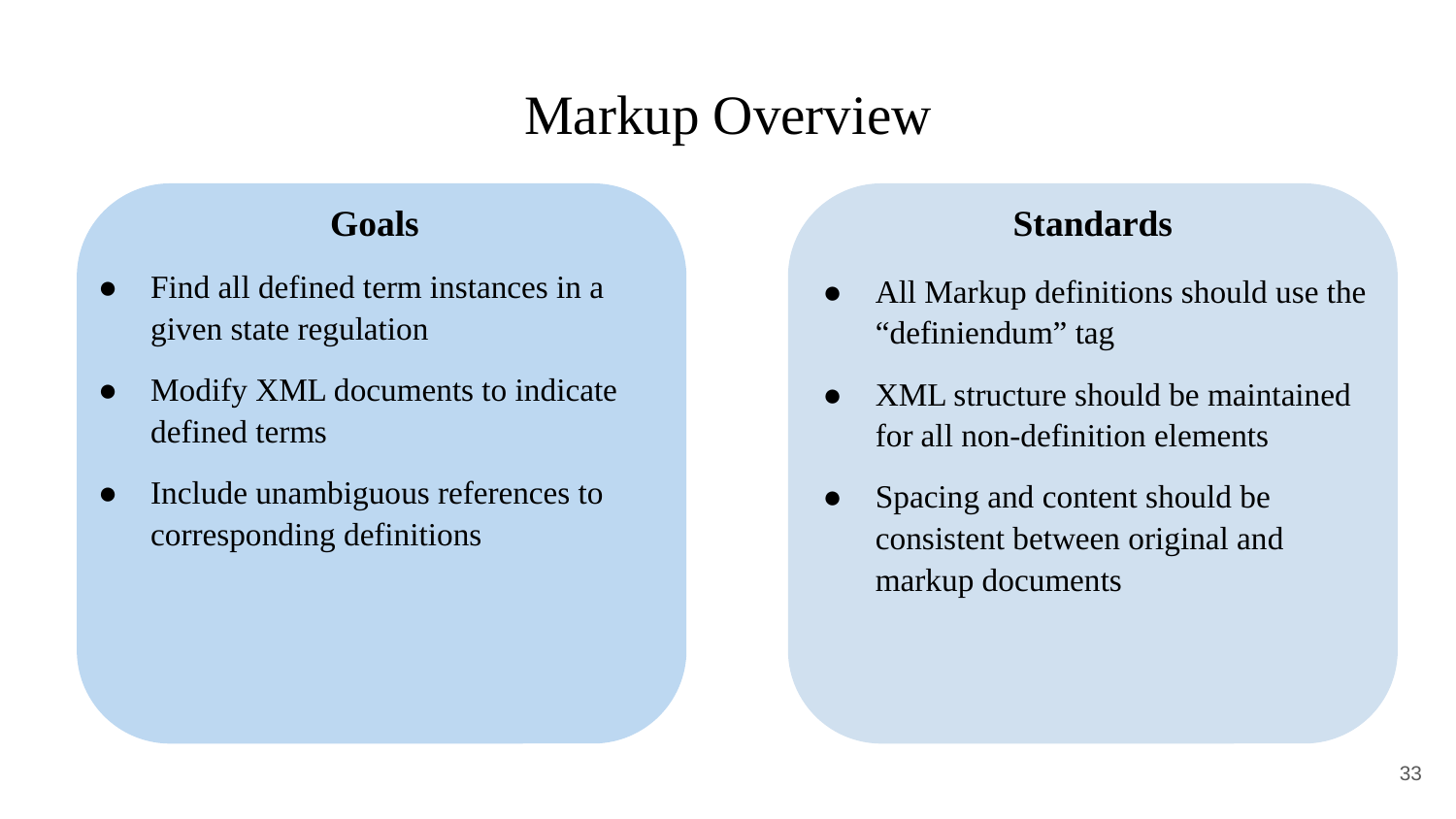

# Markup Overview
Goals
Find all defined term instances in a given state regulation
Modify XML documents to indicate defined terms
Include unambiguous references to corresponding definitions

Standards
All Markup definitions should use the “definiendum” tag
XML structure should be maintained for all non-definition elements
Spacing and content should be consistent between original and markup documents
33